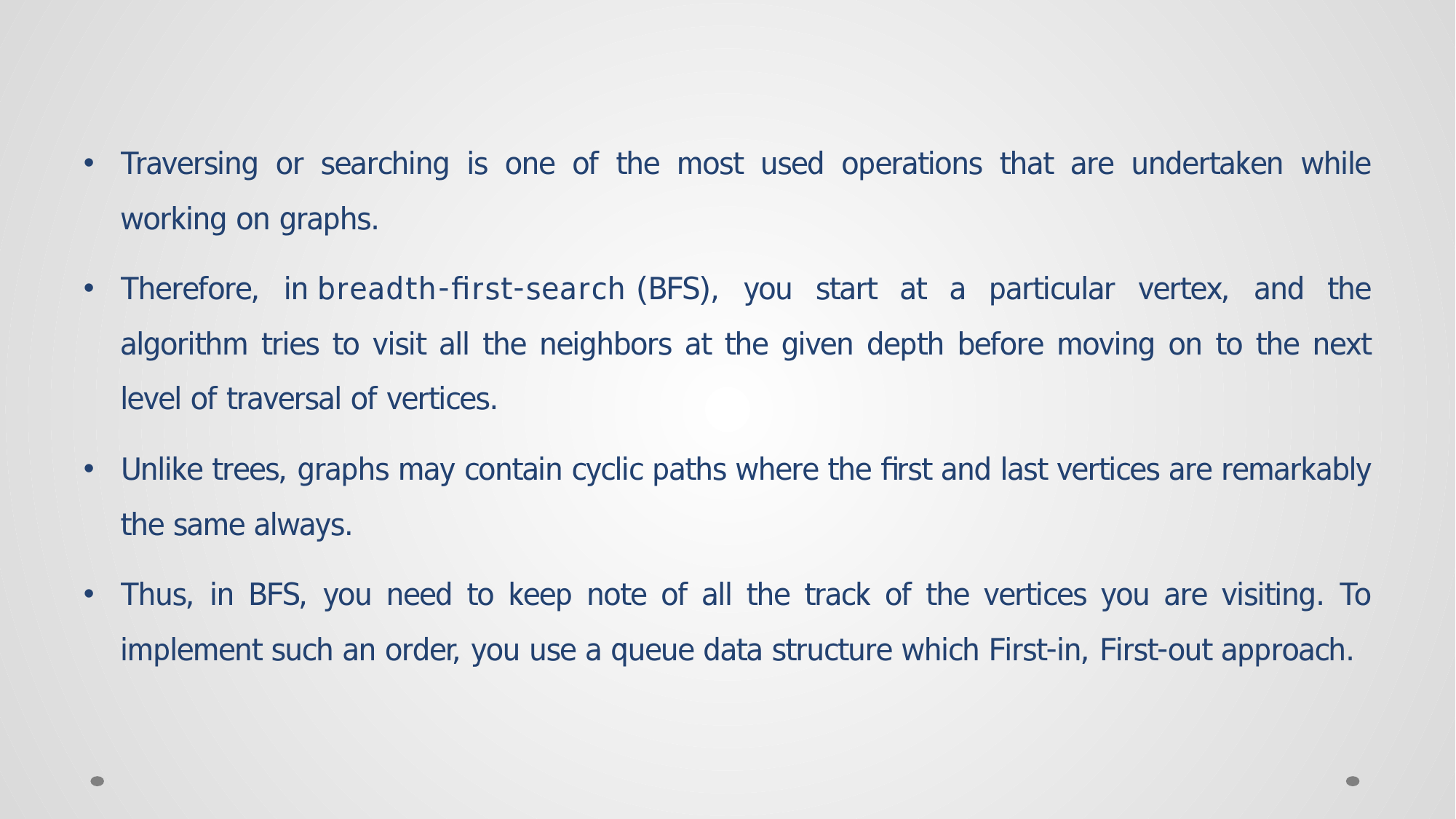

Traversing or searching is one of the most used operations that are undertaken while working on graphs.
Therefore, in breadth-first-search (BFS), you start at a particular vertex, and the algorithm tries to visit all the neighbors at the given depth before moving on to the next level of traversal of vertices.
Unlike trees, graphs may contain cyclic paths where the first and last vertices are remarkably the same always.
Thus, in BFS, you need to keep note of all the track of the vertices you are visiting. To implement such an order, you use a queue data structure which First-in, First-out approach.